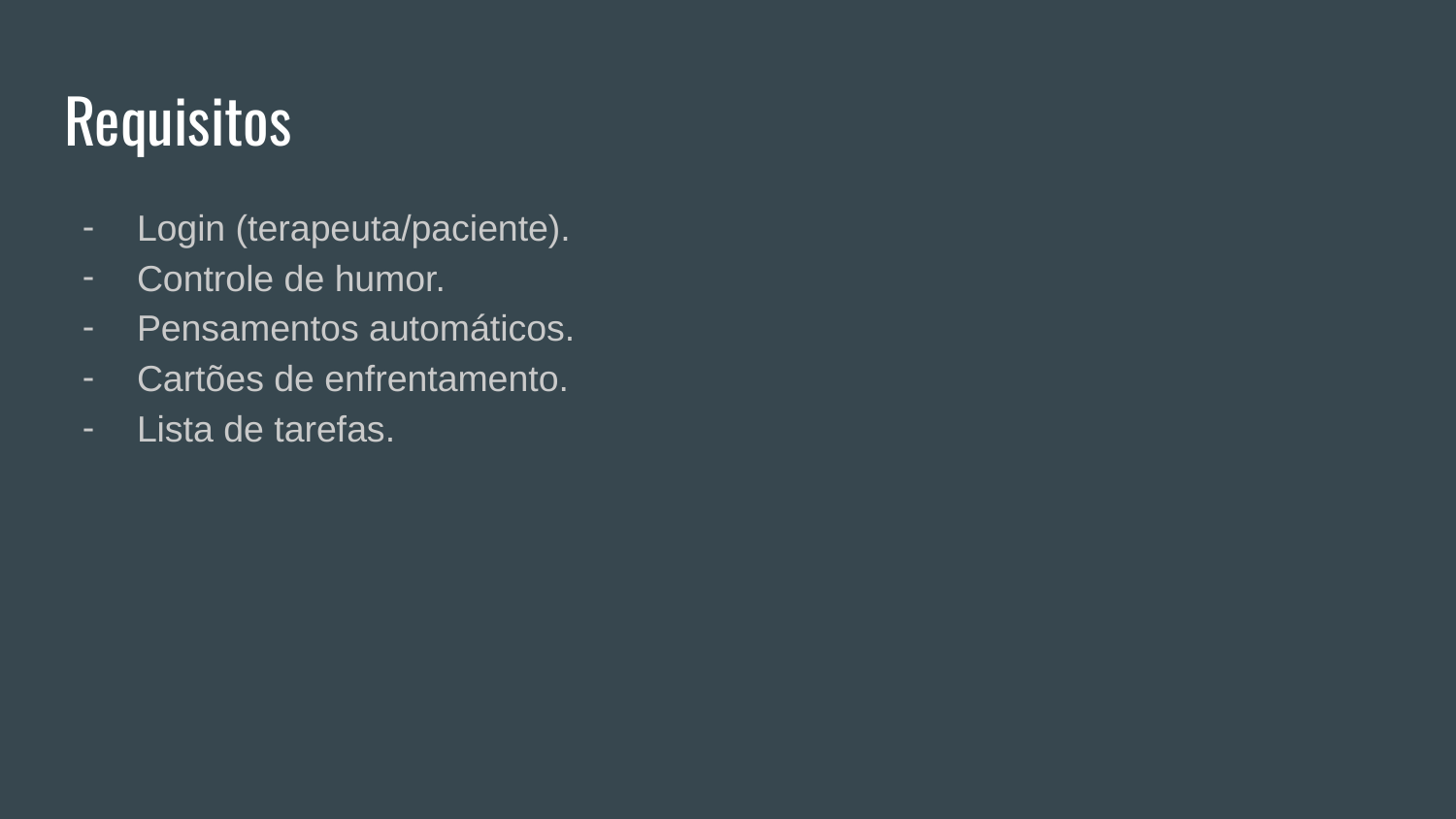

# Requisitos
Login (terapeuta/paciente).
Controle de humor.
Pensamentos automáticos.
Cartões de enfrentamento.
Lista de tarefas.